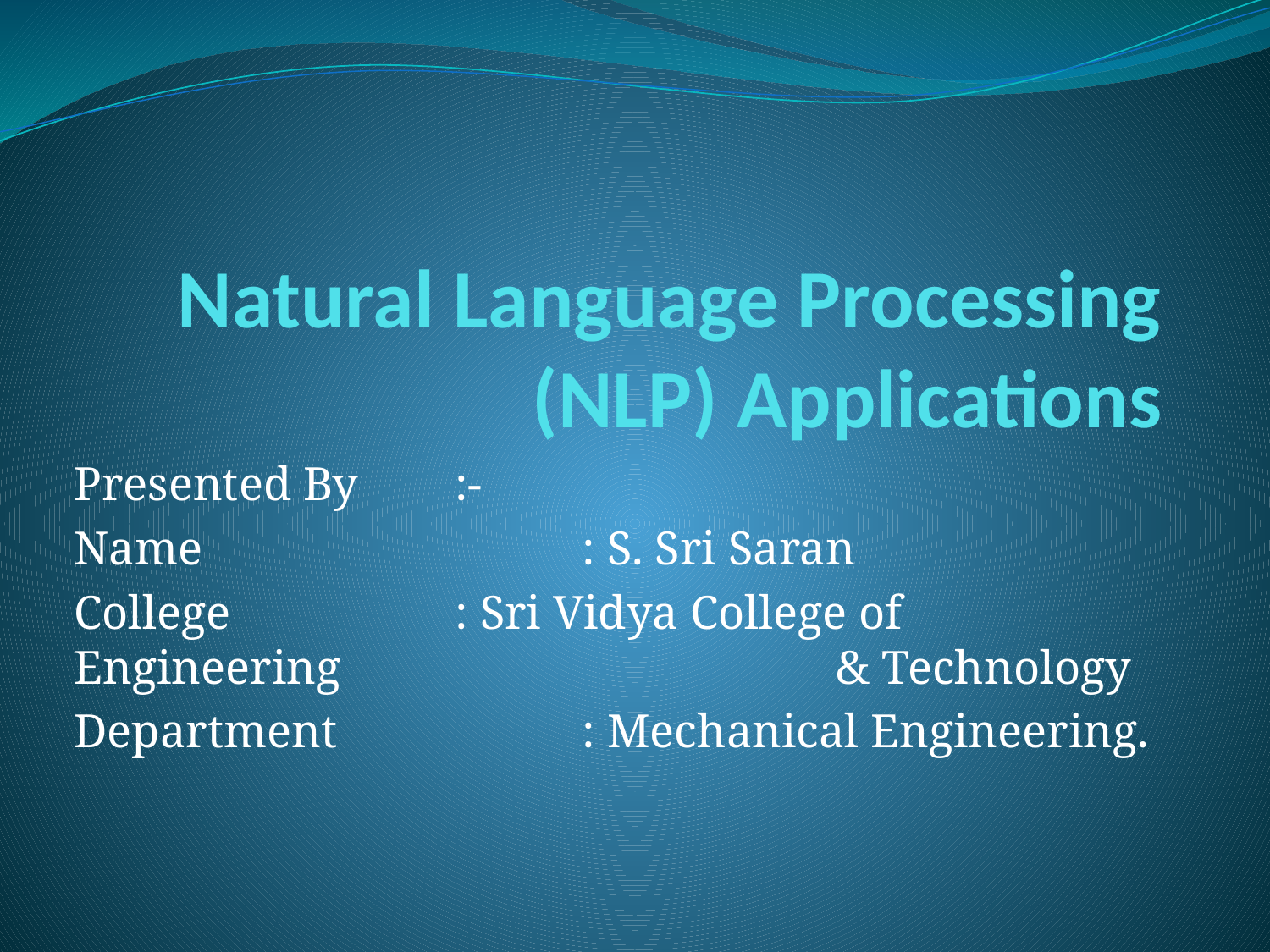

# Natural Language Processing (NLP) Applications
Presented By	:-
Name			: S. Sri Saran
College		: Sri Vidya College of Engineering 				& Technology
Department		: Mechanical Engineering.